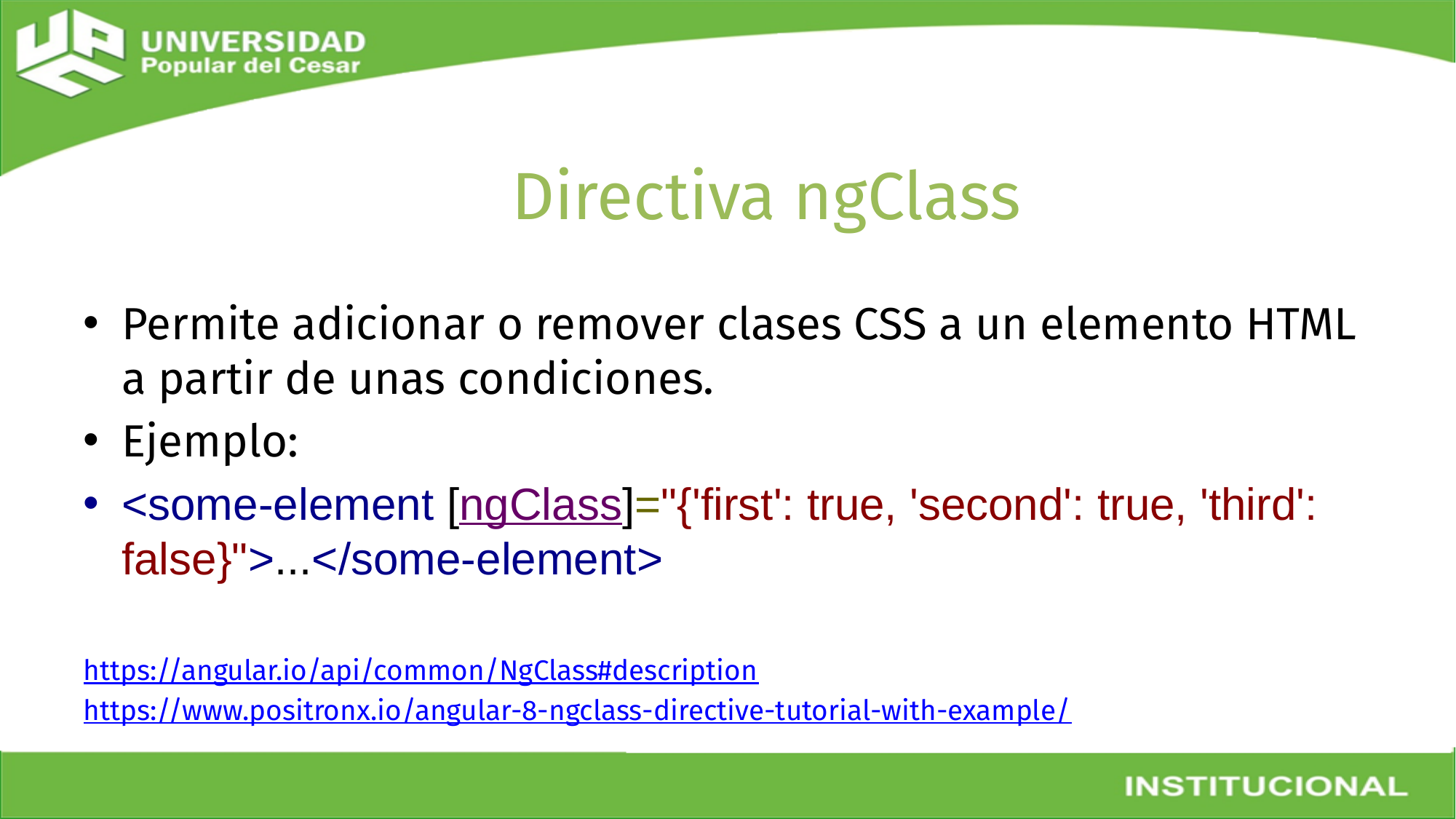

# Directiva ngClass
Permite adicionar o remover clases CSS a un elemento HTML a partir de unas condiciones.
Ejemplo:
<some-element [ngClass]="{'first': true, 'second': true, 'third': false}">...</some-element>

https://angular.io/api/common/NgClass#description
https://www.positronx.io/angular-8-ngclass-directive-tutorial-with-example/